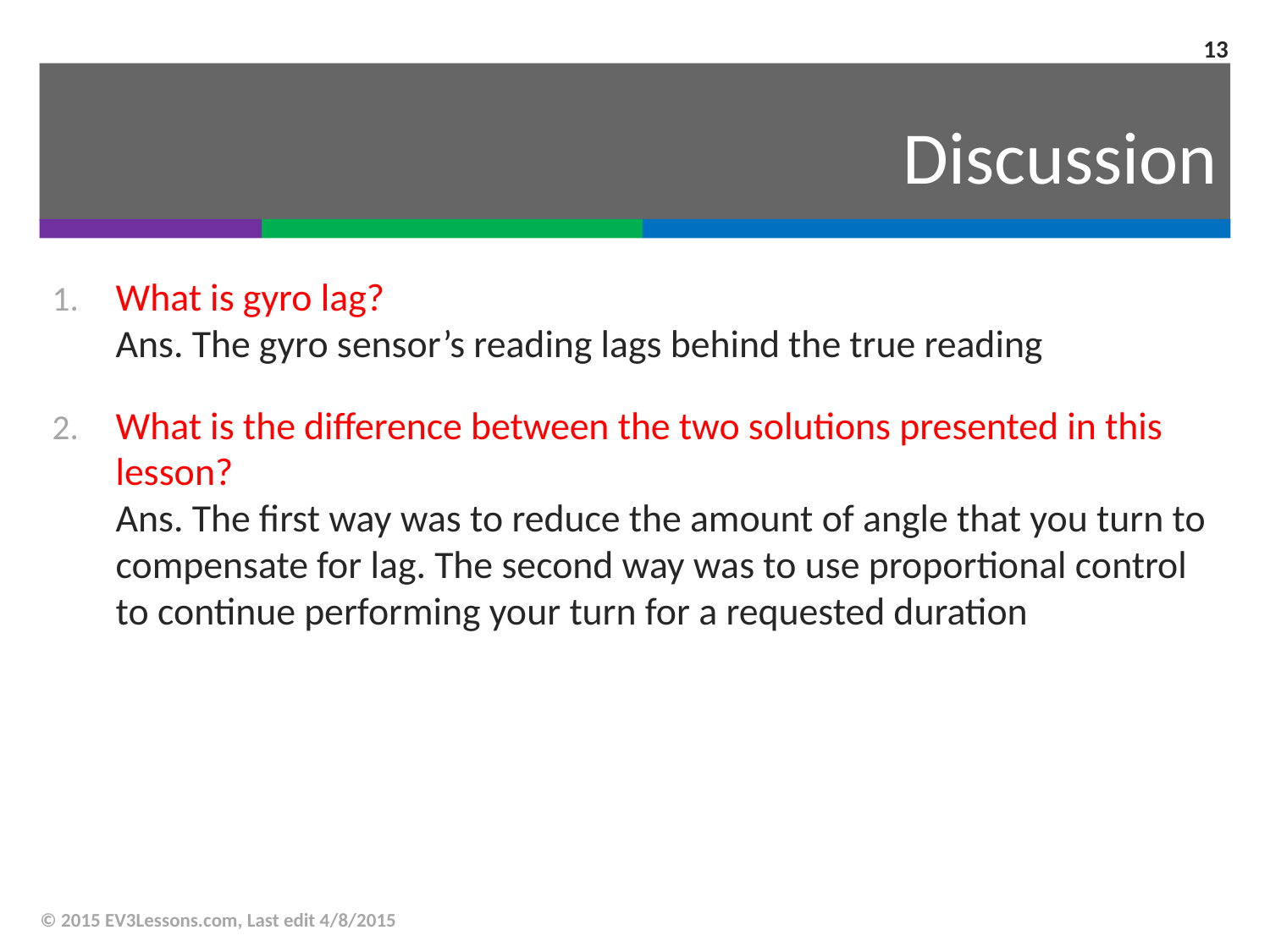

13
# Discussion
What is gyro lag?
Ans. The gyro sensor’s reading lags behind the true reading
What is the difference between the two solutions presented in this lesson?
Ans. The first way was to reduce the amount of angle that you turn to compensate for lag. The second way was to use proportional control to continue performing your turn for a requested duration
© 2015 EV3Lessons.com, Last edit 4/8/2015